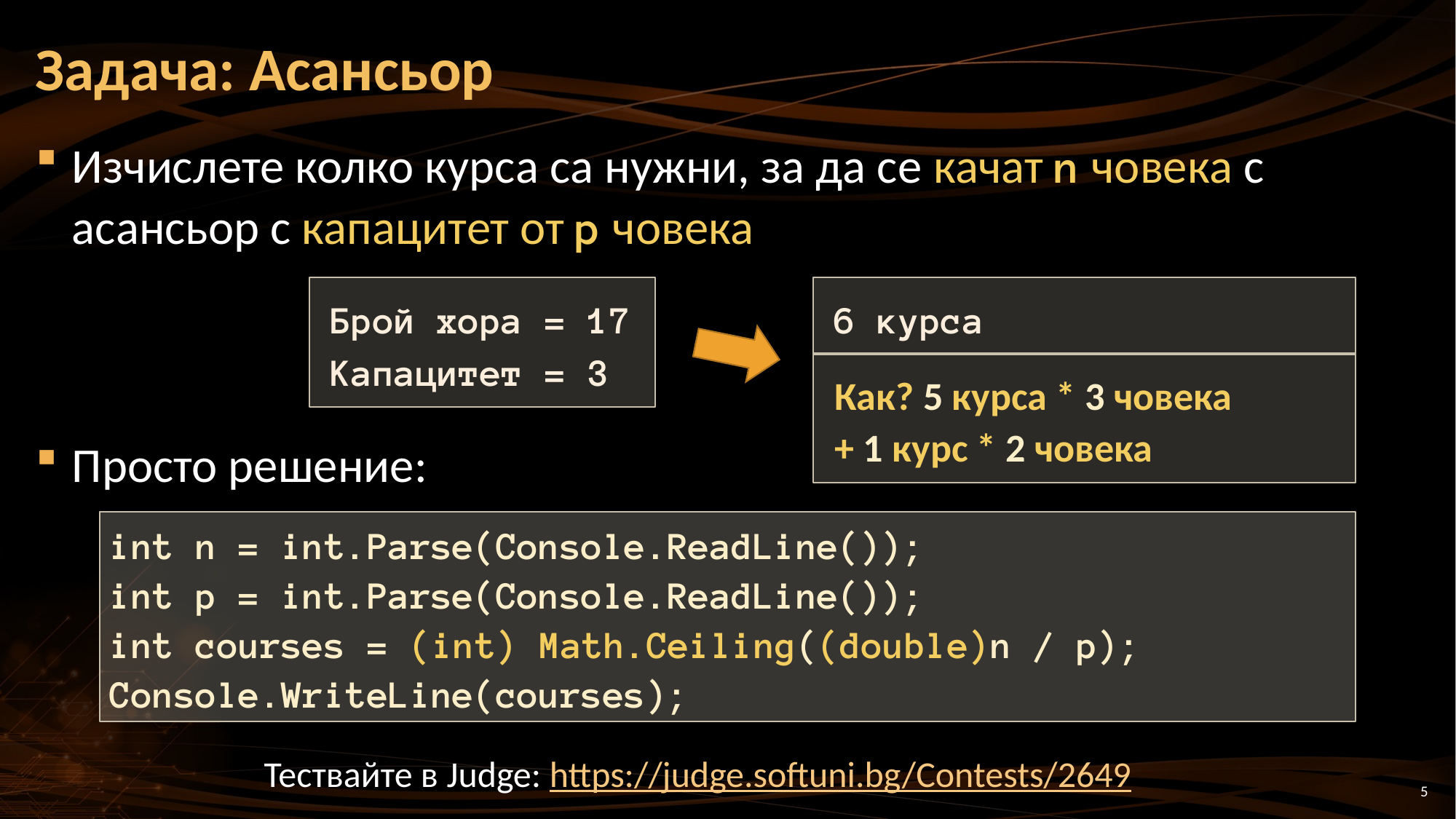

# Задача: Асансьор
Изчислете колко курса са нужни, за да се качат n човека с асансьор с капацитет от p човека

Просто решение:
Брой хора = 17
Капацитет = 3
6 курса

Как? 5 курса * 3 човека
+ 1 курс * 2 човека
int n = int.Parse(Console.ReadLine());
int p = int.Parse(Console.ReadLine());
int courses = (int) Math.Ceiling((double)n / p);
Console.WriteLine(courses);
Тествайте в Judge: https://judge.softuni.bg/Contests/2649
5